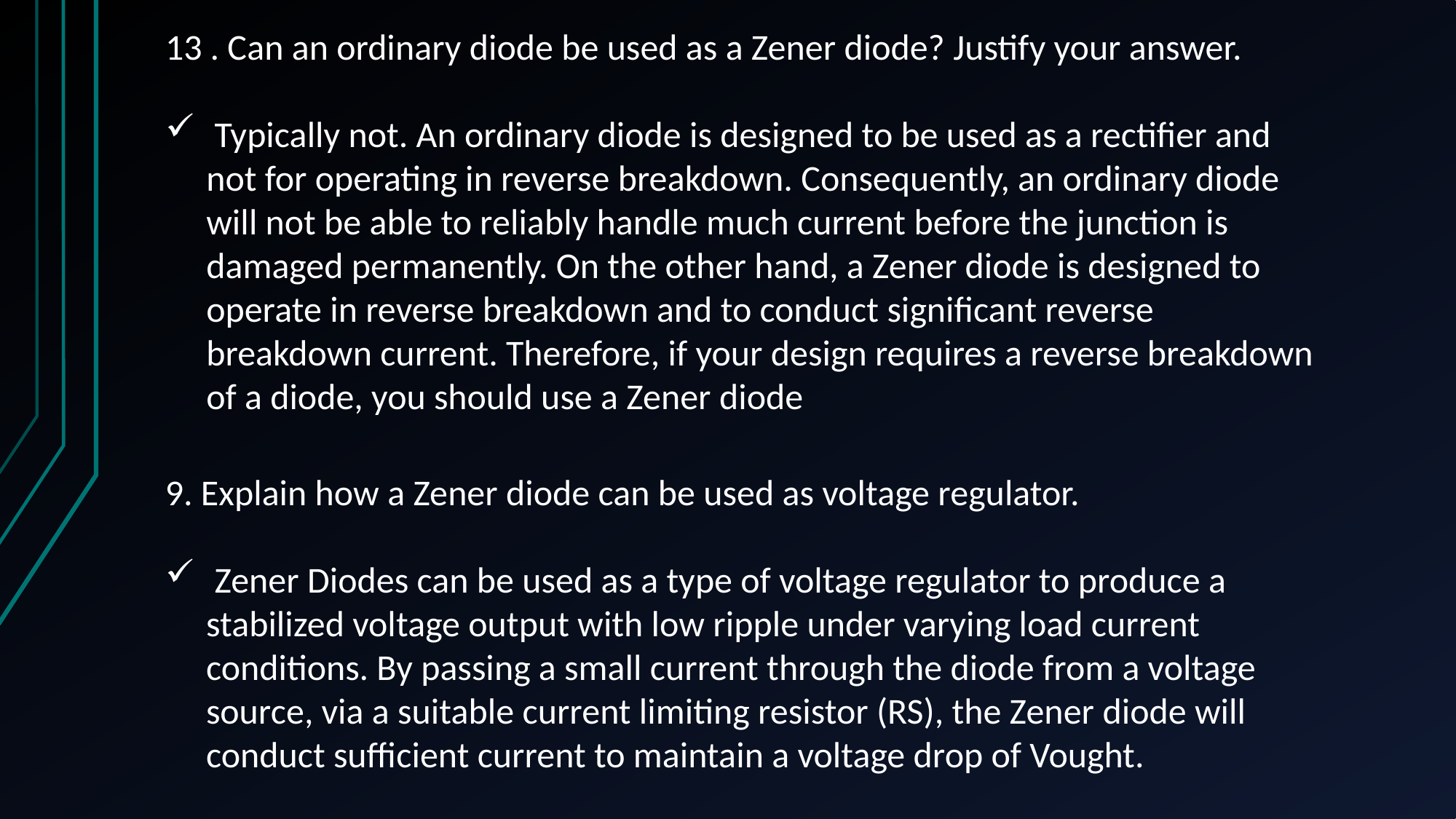

13 . Can an ordinary diode be used as a Zener diode? Justify your answer.

 Typically not. An ordinary diode is designed to be used as a rectifier and not for operating in reverse breakdown. Consequently, an ordinary diode will not be able to reliably handle much current before the junction is damaged permanently. On the other hand, a Zener diode is designed to operate in reverse breakdown and to conduct significant reverse breakdown current. Therefore, if your design requires a reverse breakdown of a diode, you should use a Zener diode
9. Explain how a Zener diode can be used as voltage regulator.

 Zener Diodes can be used as a type of voltage regulator to produce a stabilized voltage output with low ripple under varying load current conditions. By passing a small current through the diode from a voltage source, via a suitable current limiting resistor (RS), the Zener diode will conduct sufficient current to maintain a voltage drop of Vought.